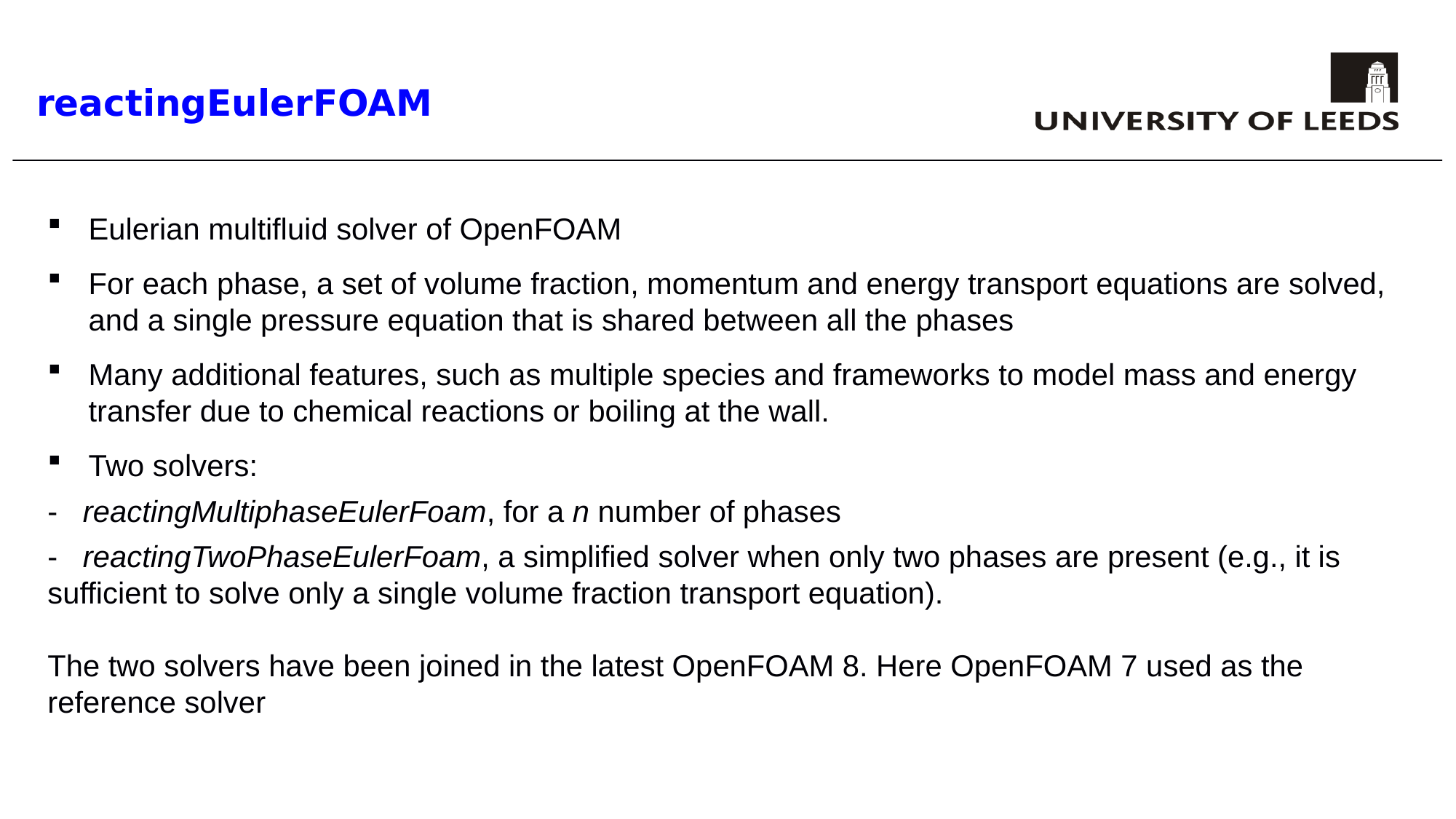

# reactingEulerFOAM
Eulerian multifluid solver of OpenFOAM
For each phase, a set of volume fraction, momentum and energy transport equations are solved, and a single pressure equation that is shared between all the phases
Many additional features, such as multiple species and frameworks to model mass and energy transfer due to chemical reactions or boiling at the wall.
Two solvers:
-   reactingMultiphaseEulerFoam, for a n number of phases
-   reactingTwoPhaseEulerFoam, a simplified solver when only two phases are present (e.g., it is sufficient to solve only a single volume fraction transport equation).
The two solvers have been joined in the latest OpenFOAM 8. Here OpenFOAM 7 used as the reference solver